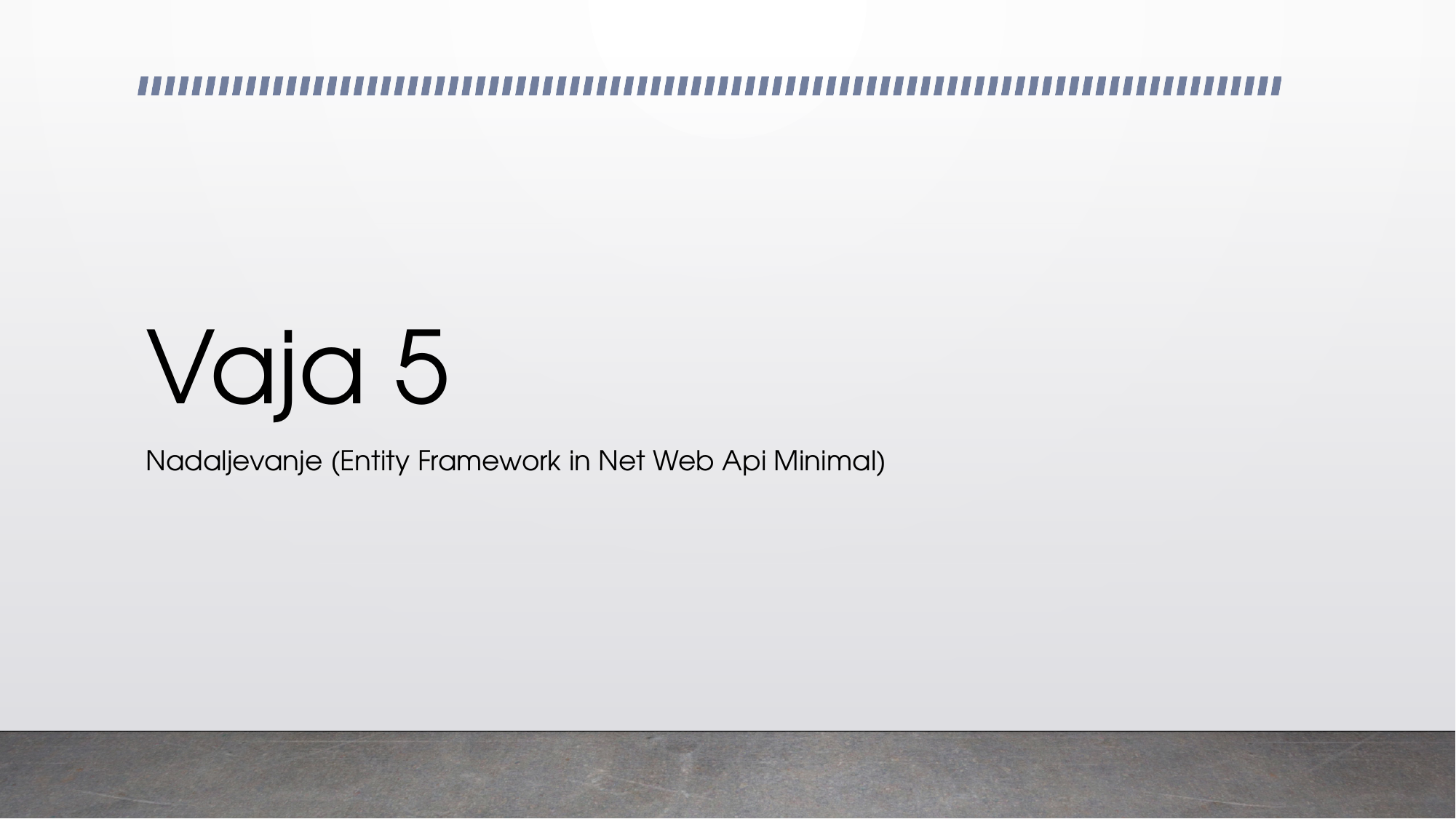

# Vaja 5
Nadaljevanje (Entity Framework in Net Web Api Minimal)